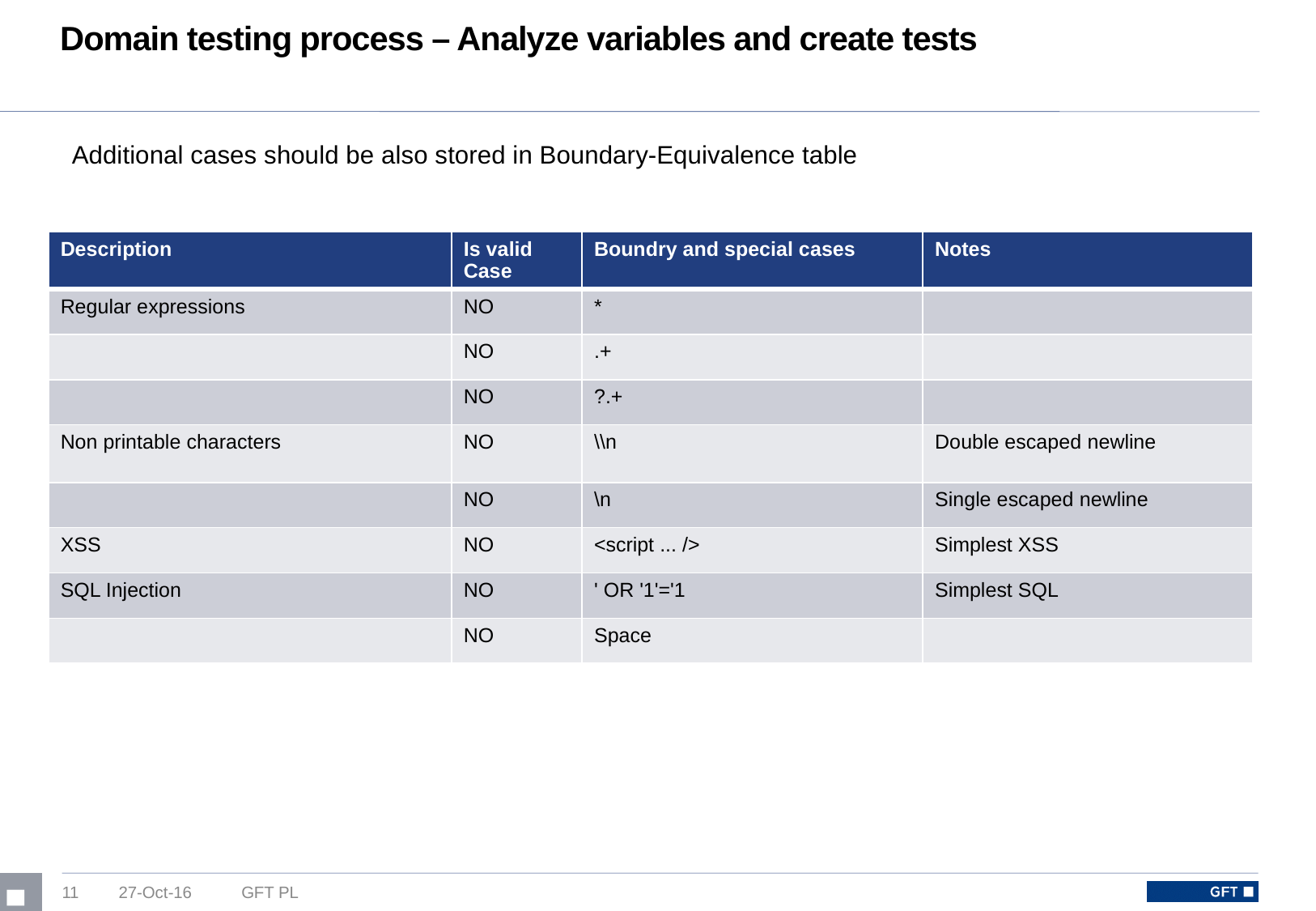

# Domain testing process – Analyze variables and create tests
Additional cases should be also stored in Boundary-Equivalence table
| Description | Is valid Case | Boundry and special cases | Notes |
| --- | --- | --- | --- |
| Regular expressions | NO | \* |  |
|  | NO | .+ |  |
|  | NO | ?.+ |  |
| Non printable characters | NO | \\n | Double escaped newline |
|  | NO | \n | Single escaped newline |
| XSS | NO | <script ... /> | Simplest XSS |
| SQL Injection | NO | ' OR '1'='1 | Simplest SQL |
|  | NO | Space |  |